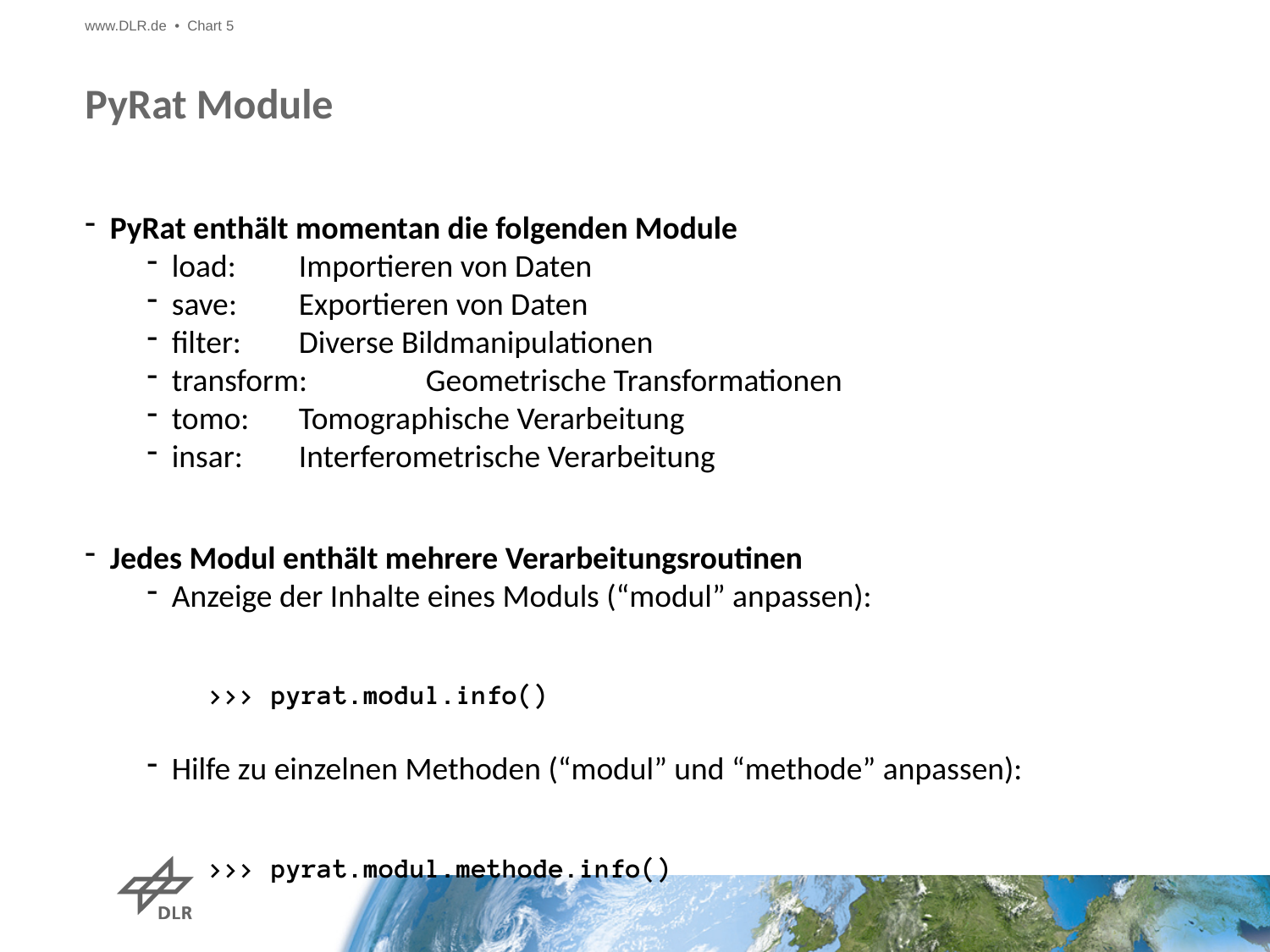

www.DLR.de  •  Chart 5
# PyRat Module
PyRat enthält momentan die folgenden Module
load:	Importieren von Daten
save:	Exportieren von Daten
filter:	Diverse Bildmanipulationen
transform:	Geometrische Transformationen
tomo:	Tomographische Verarbeitung
insar:	Interferometrische Verarbeitung

Jedes Modul enthält mehrere Verarbeitungsroutinen
Anzeige der Inhalte eines Moduls (“modul” anpassen):

>>> pyrat.modul.info()

Hilfe zu einzelnen Methoden (“modul” und “methode” anpassen):

>>> pyrat.modul.methode.info()